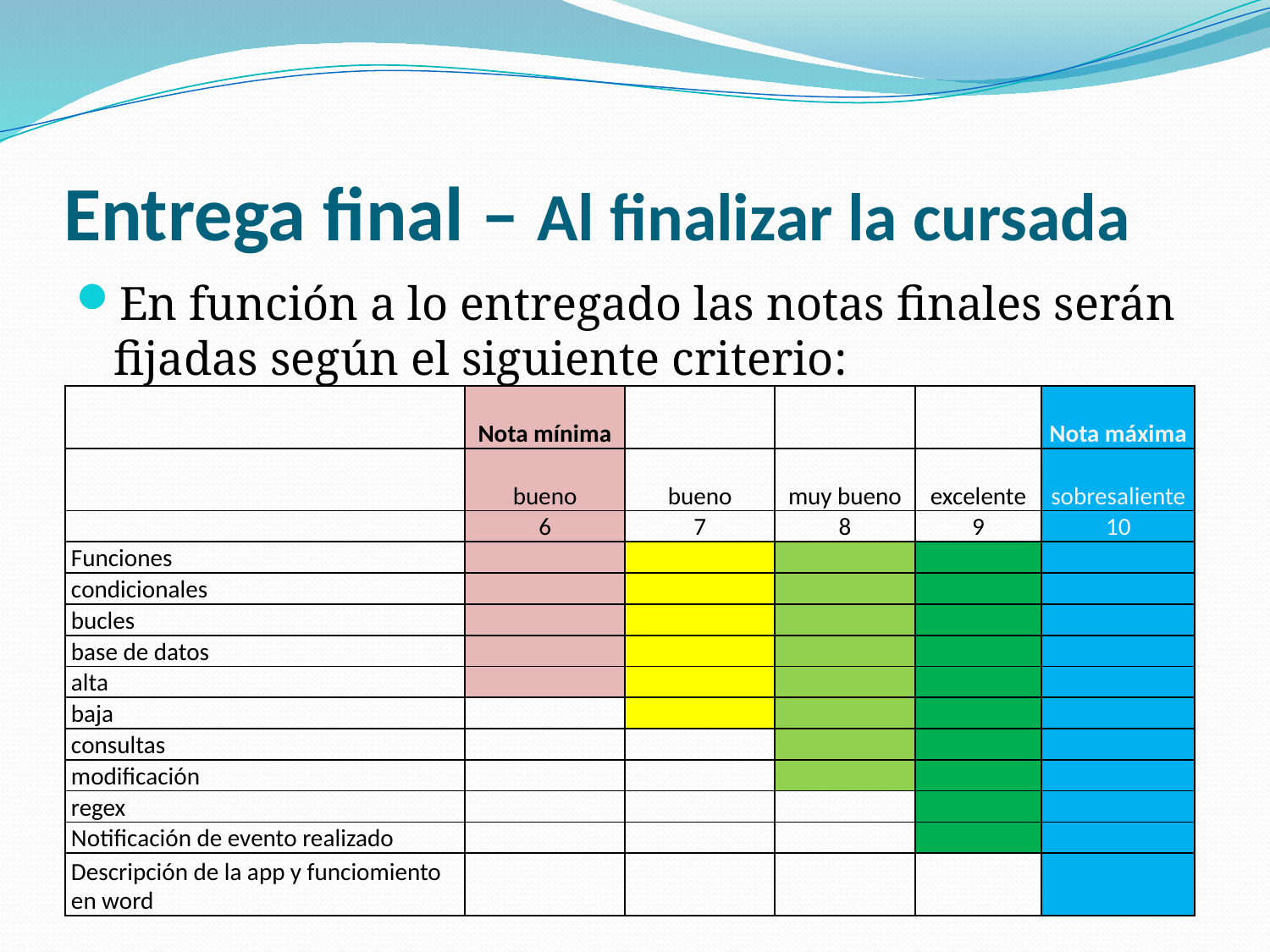

# Entrega final – Al finalizar la cursada
En función a lo entregado las notas finales serán fijadas según el siguiente criterio:

|  | Nota mínima |  |  |  | Nota máxima |
| --- | --- | --- | --- | --- | --- |
|  | bueno | bueno | muy bueno | excelente | sobresaliente |
|  | 6 | 7 | 8 | 9 | 10 |
| Funciones |  |  |  |  |  |
| condicionales |  |  |  |  |  |
| bucles |  |  |  |  |  |
| base de datos |  |  |  |  |  |
| alta |  |  |  |  |  |
| baja |  |  |  |  |  |
| consultas |  |  |  |  |  |
| modificación |  |  |  |  |  |
| regex |  |  |  |  |  |
| Notificación de evento realizado |  |  |  |  |  |
| Descripción de la app y funciomiento en word |  |  |  |  |  |